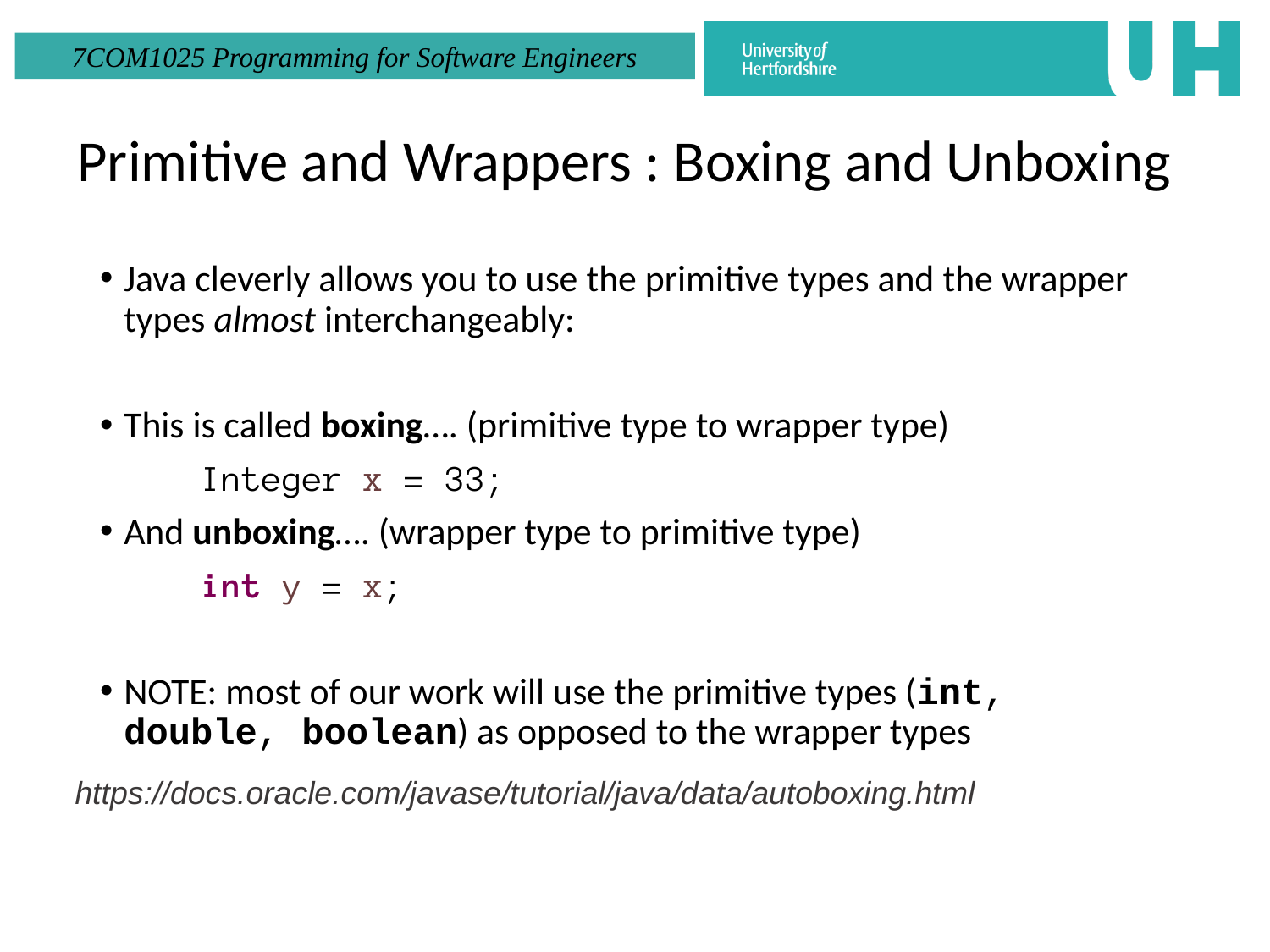

# Primitive and Wrappers : Boxing and Unboxing
Java cleverly allows you to use the primitive types and the wrapper types almost interchangeably:

This is called boxing…. (primitive type to wrapper type)
     Integer x = 33;
And unboxing…. (wrapper type to primitive type)
     int y = x;

NOTE: most of our work will use the primitive types (int, double, boolean) as opposed to the wrapper types

https://docs.oracle.com/javase/tutorial/java/data/autoboxing.html